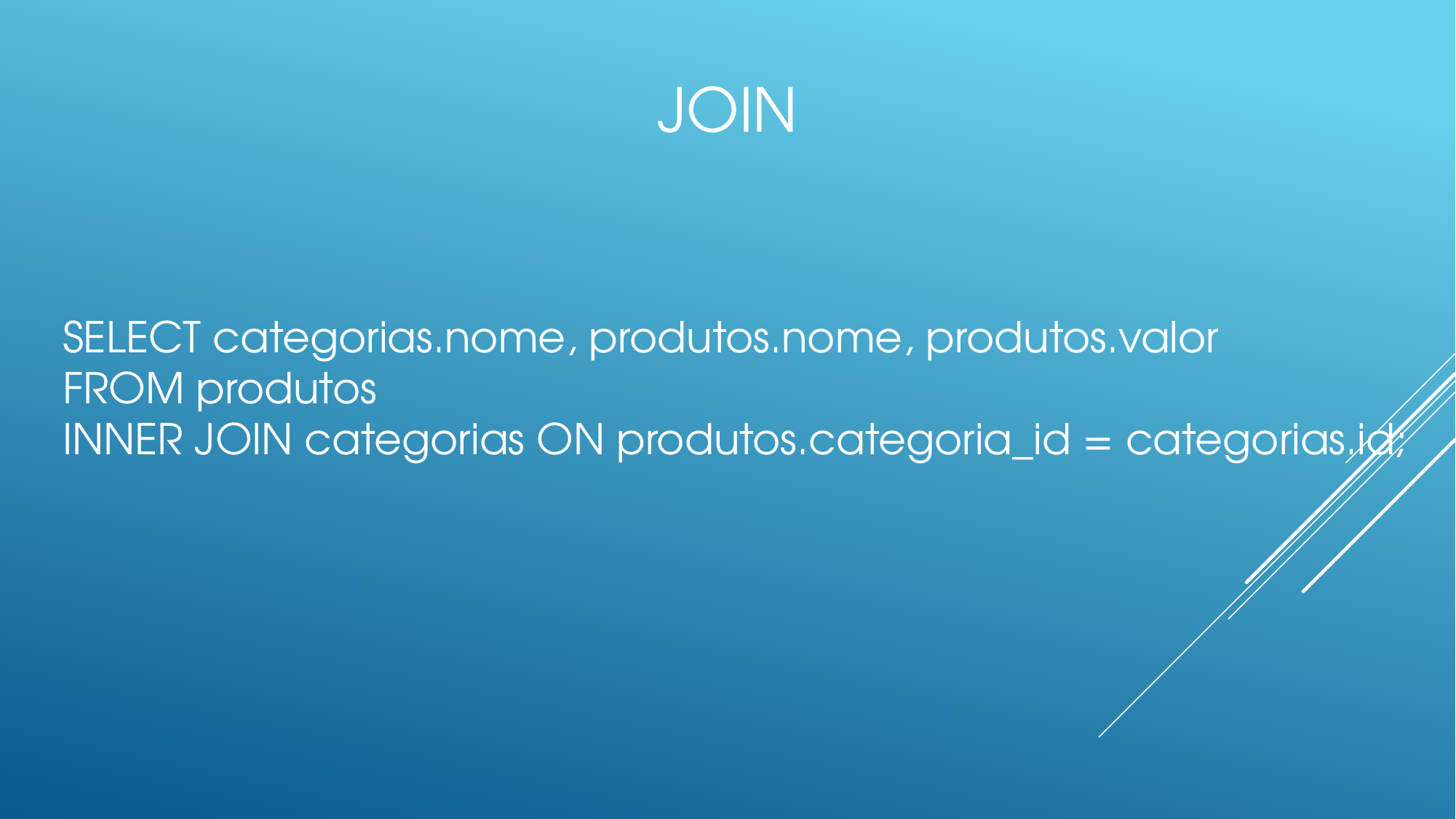

JOIN
SELECT categorias.nome, produtos.nome, produtos.valor
FROM produtos
INNER JOIN categorias ON produtos.categoria_id = categorias.id;